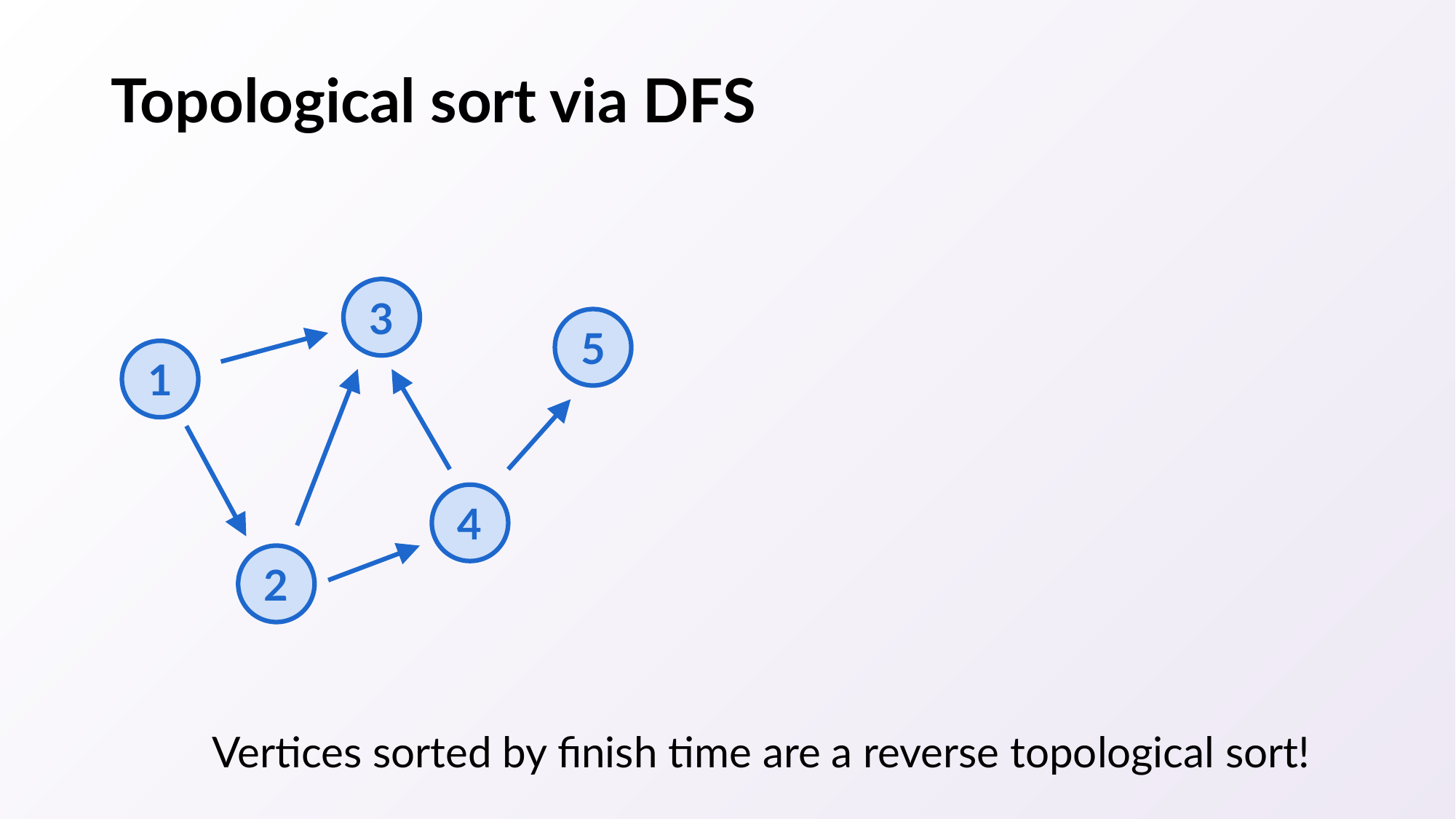

# Topological sort via DFS
3
5
1
4
2
Vertices sorted by finish time are a reverse topological sort!